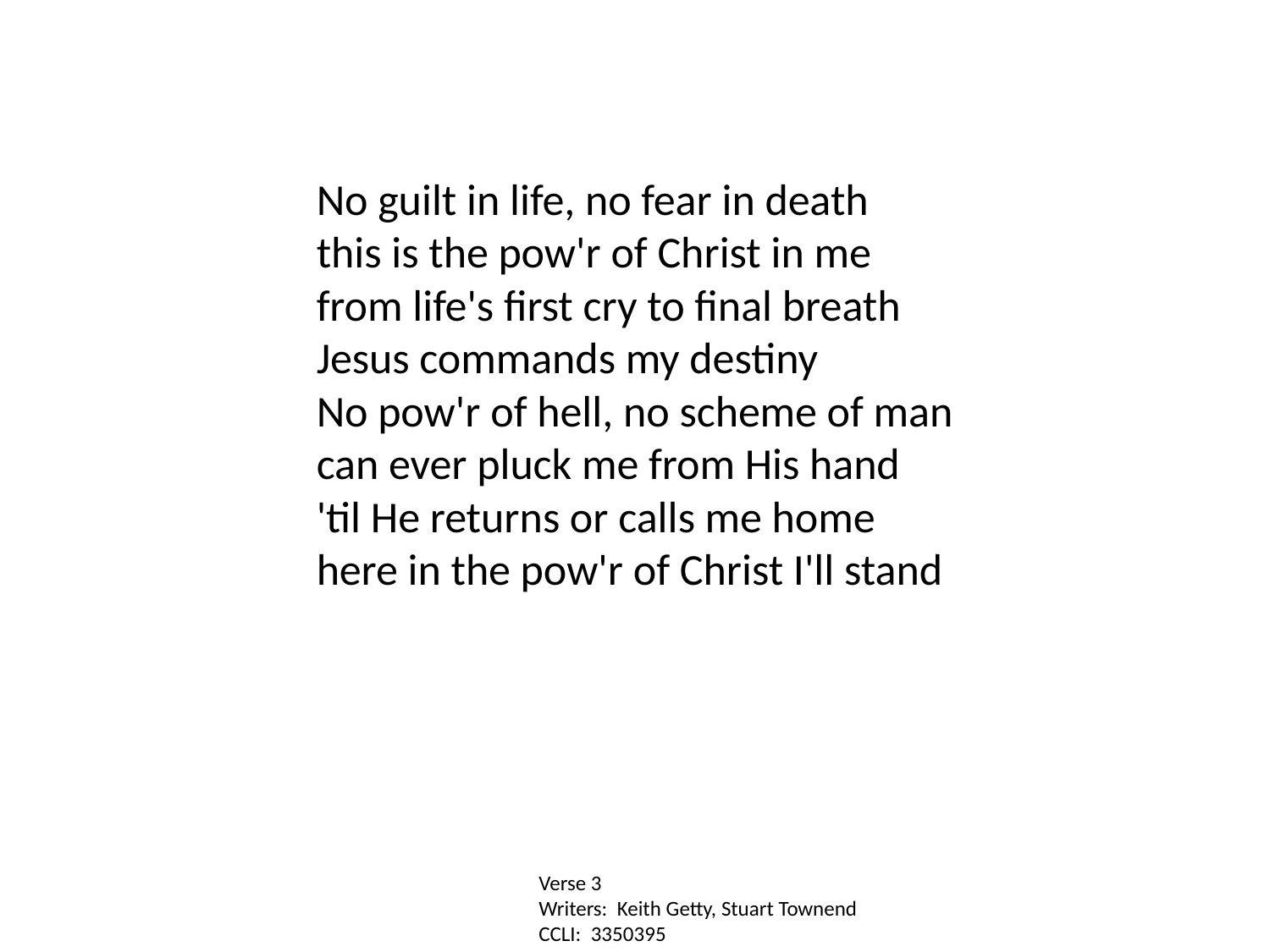

No guilt in life, no fear in death
this is the pow'r of Christ in me
from life's first cry to final breath
Jesus commands my destiny
No pow'r of hell, no scheme of man
can ever pluck me from His hand
'til He returns or calls me home
here in the pow'r of Christ I'll stand

Verse 3
Writers:  Keith Getty, Stuart Townend
CCLI:  3350395